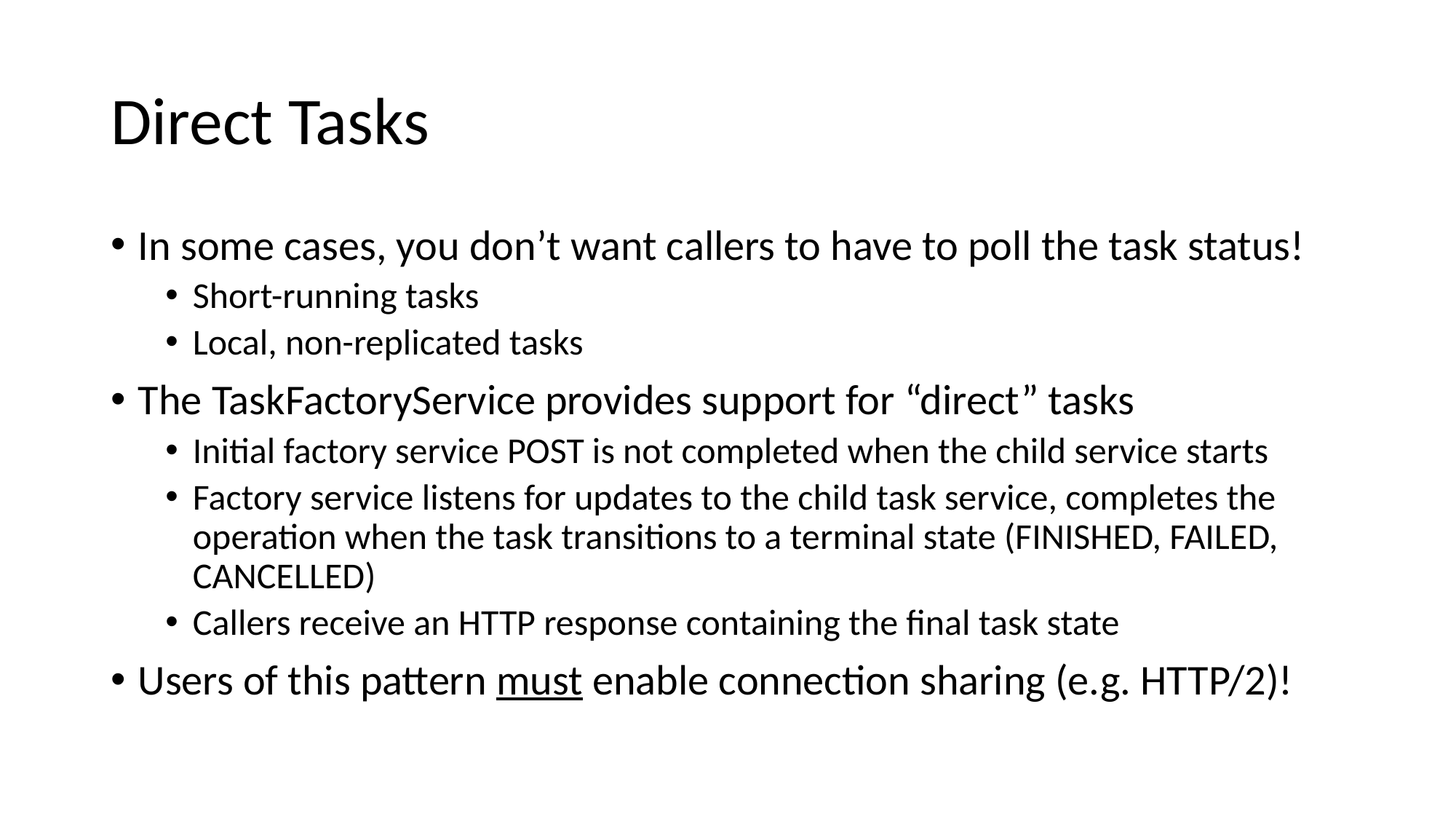

# Direct Tasks
In some cases, you don’t want callers to have to poll the task status!
Short-running tasks
Local, non-replicated tasks
The TaskFactoryService provides support for “direct” tasks
Initial factory service POST is not completed when the child service starts
Factory service listens for updates to the child task service, completes the operation when the task transitions to a terminal state (FINISHED, FAILED, CANCELLED)
Callers receive an HTTP response containing the final task state
Users of this pattern must enable connection sharing (e.g. HTTP/2)!